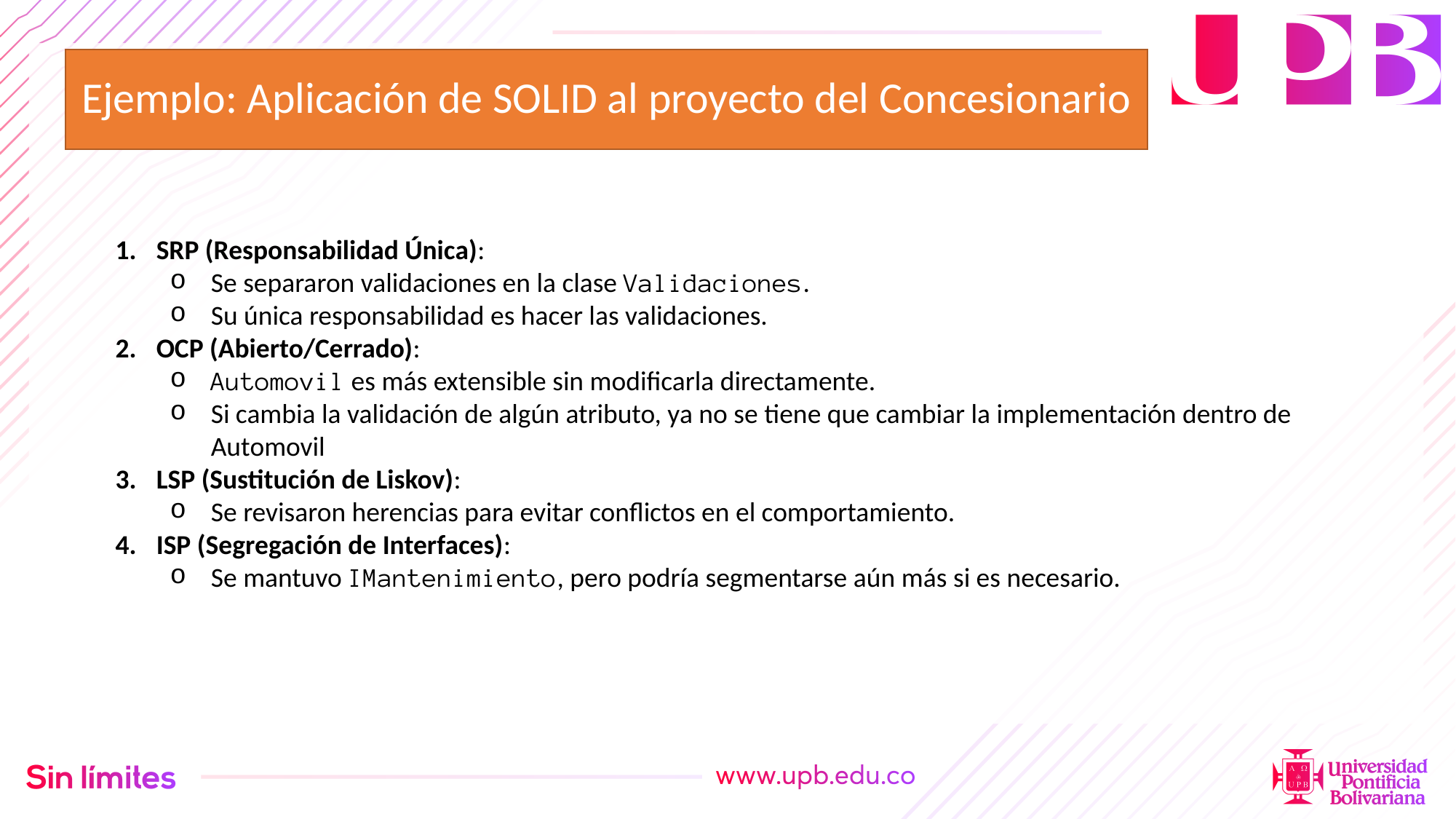

Ejemplo: Aplicación de SOLID al proyecto del Concesionario
SRP (Responsabilidad Única):
Se separaron validaciones en la clase Validaciones.
Su única responsabilidad es hacer las validaciones.
OCP (Abierto/Cerrado):
Automovil es más extensible sin modificarla directamente.
Si cambia la validación de algún atributo, ya no se tiene que cambiar la implementación dentro de Automovil
LSP (Sustitución de Liskov):
Se revisaron herencias para evitar conflictos en el comportamiento.
ISP (Segregación de Interfaces):
Se mantuvo IMantenimiento, pero podría segmentarse aún más si es necesario.